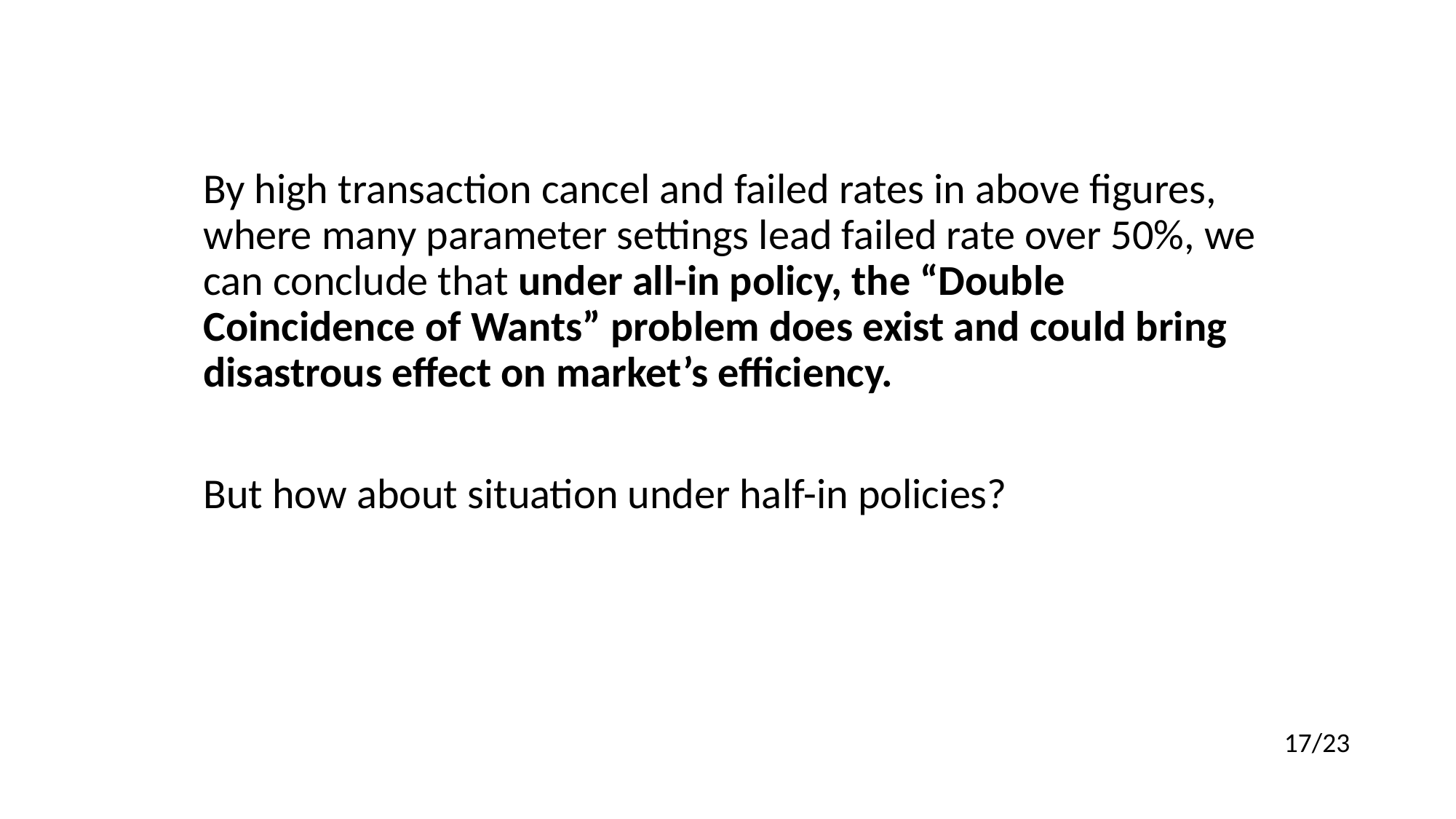

By high transaction cancel and failed rates in above figures, where many parameter settings lead failed rate over 50%, we can conclude that under all-in policy, the “Double Coincidence of Wants” problem does exist and could bring disastrous effect on market’s efficiency.

But how about situation under half-in policies?
17/23